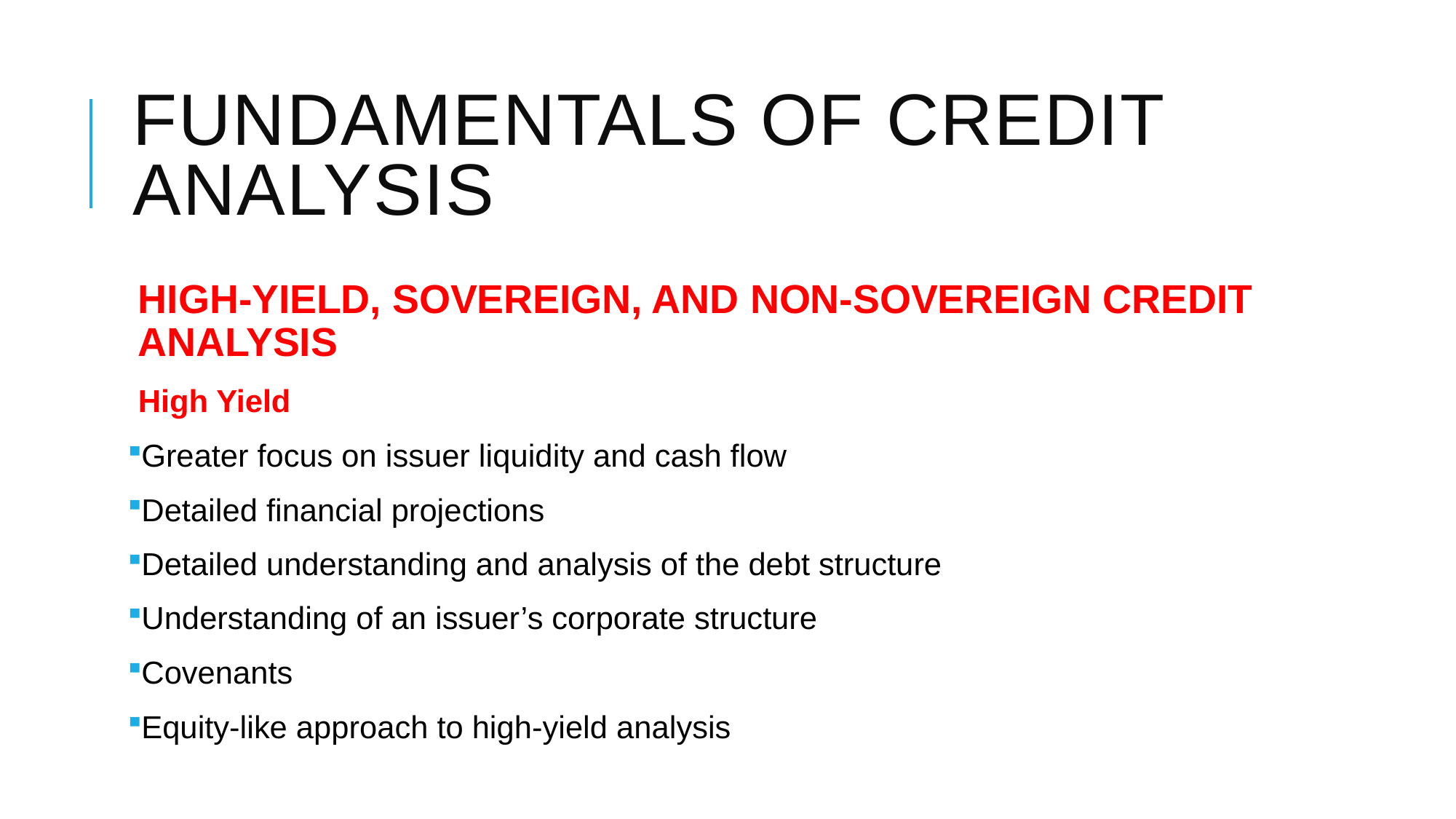

# Fundamentals of credit analysis
HIGH-YIELD, SOVEREIGN, AND NON-SOVEREIGN CREDIT ANALYSIS
High Yield
Greater focus on issuer liquidity and cash flow
Detailed financial projections
Detailed understanding and analysis of the debt structure
Understanding of an issuer’s corporate structure
Covenants
Equity-like approach to high-yield analysis